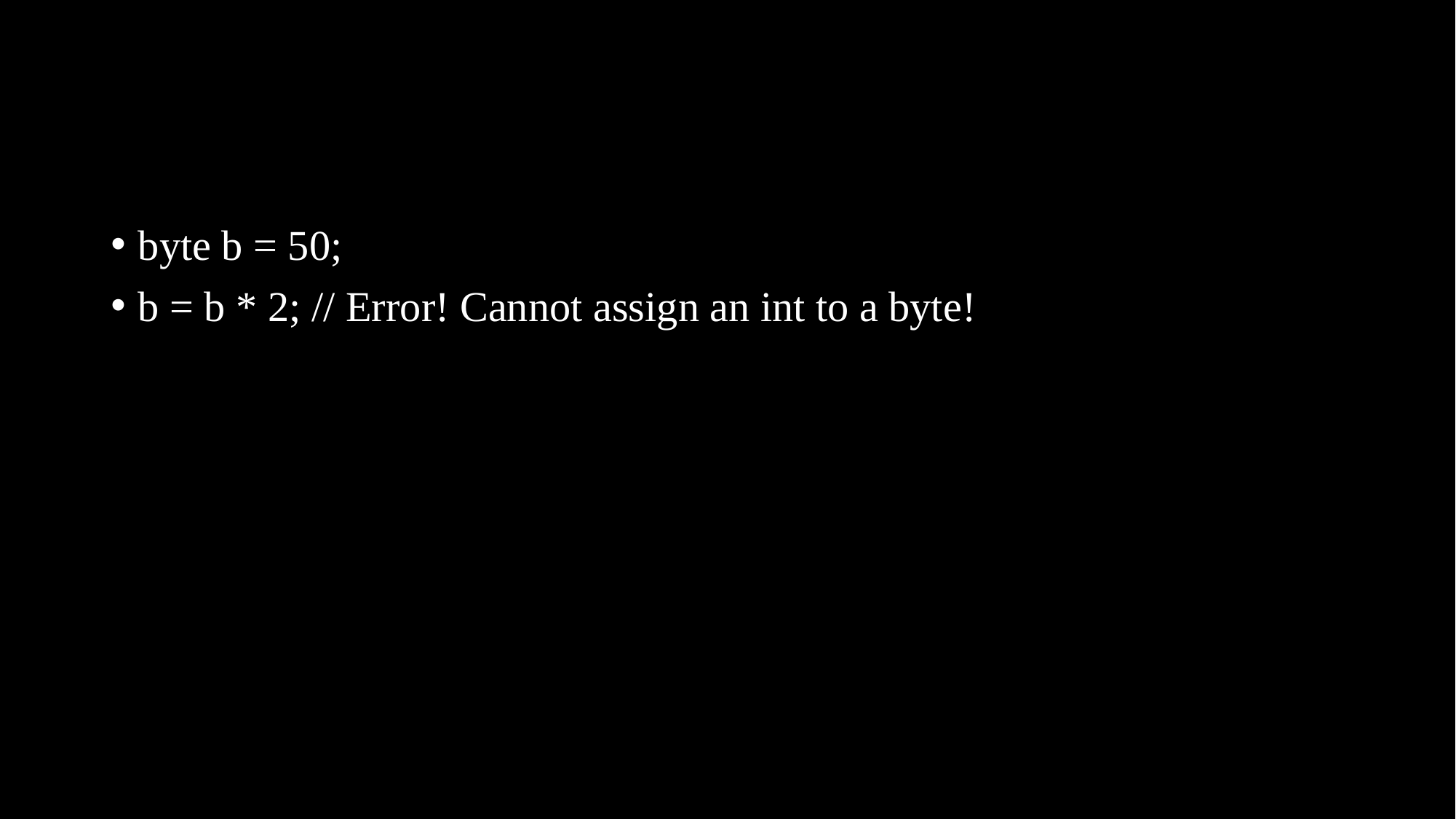

#
byte b = 50;
b = b * 2; // Error! Cannot assign an int to a byte!